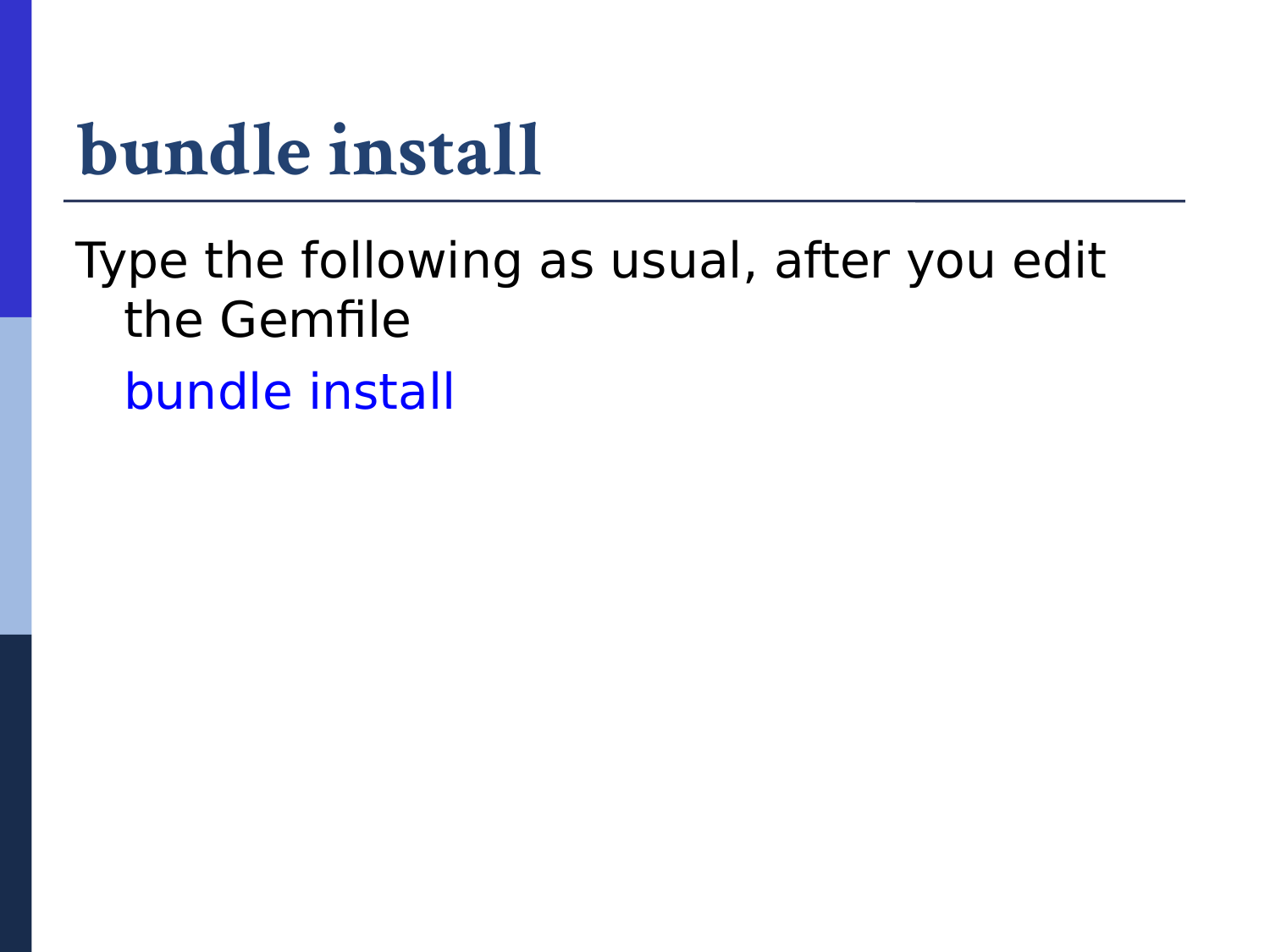

# bundle install
Type the following as usual, after you edit the Gemfile
	bundle install